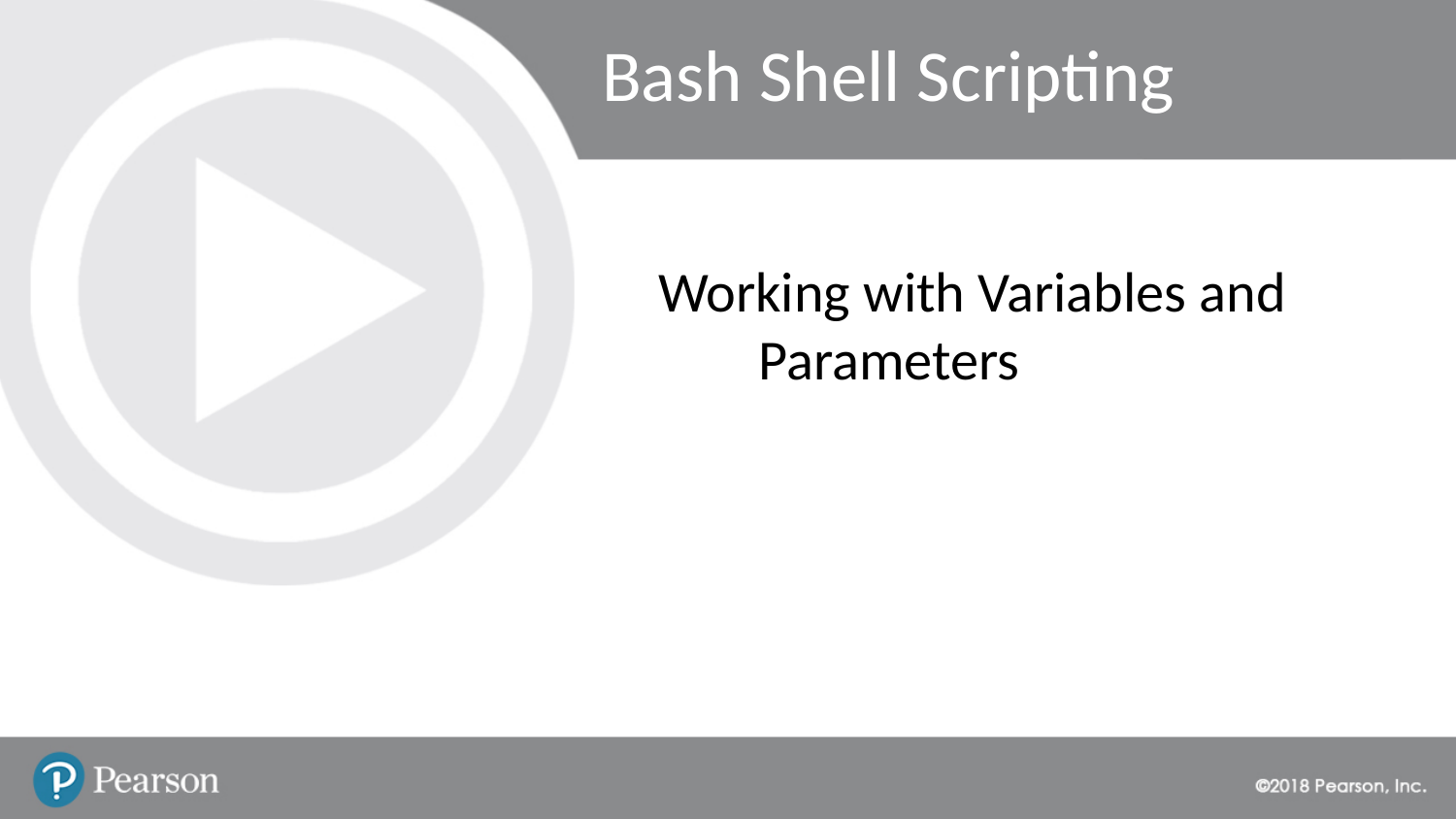

# Bash Shell Scripting
Working with Variables and Parameters